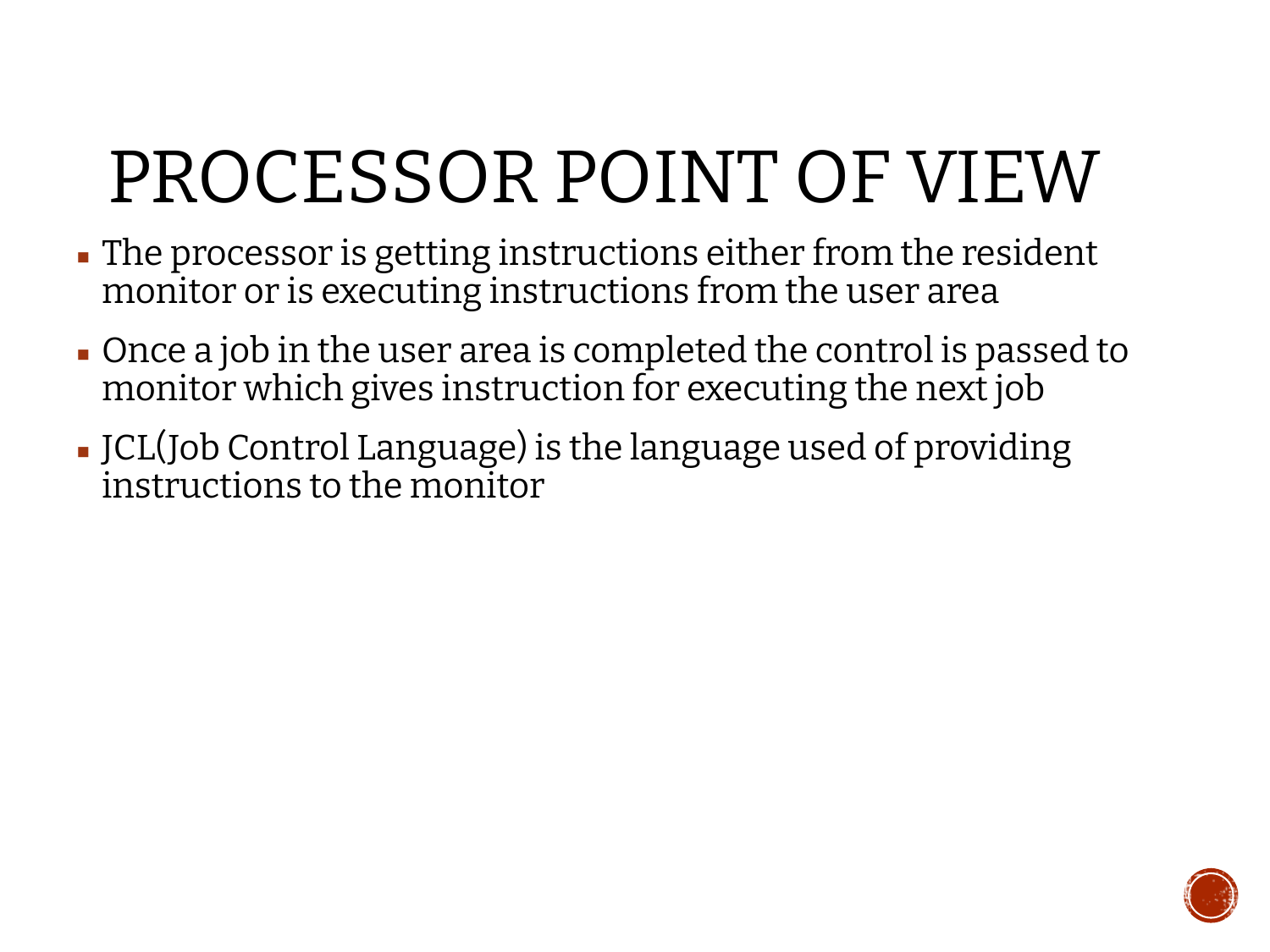

PROCESSOR POINT OF VIEW
The processor is getting instructions either from the resident monitor or is executing instructions from the user area
Once a job in the user area is completed the control is passed to monitor which gives instruction for executing the next job
JCL(Job Control Language) is the language used of providing instructions to the monitor